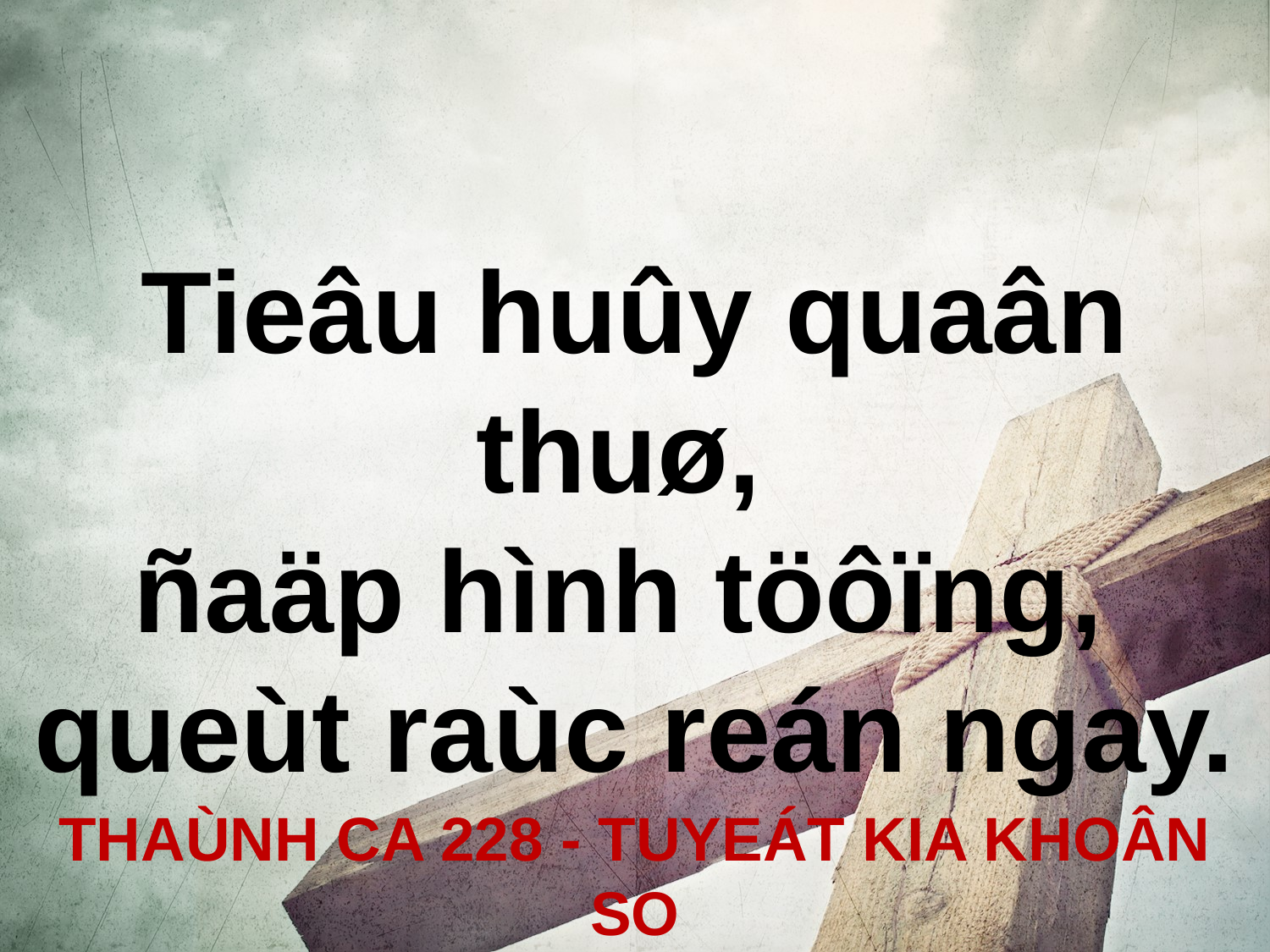

Tieâu huûy quaân thuø,
ñaäp hình töôïng,
queùt raùc reán ngay.
THAÙNH CA 228 - TUYEÁT KIA KHOÂN SO